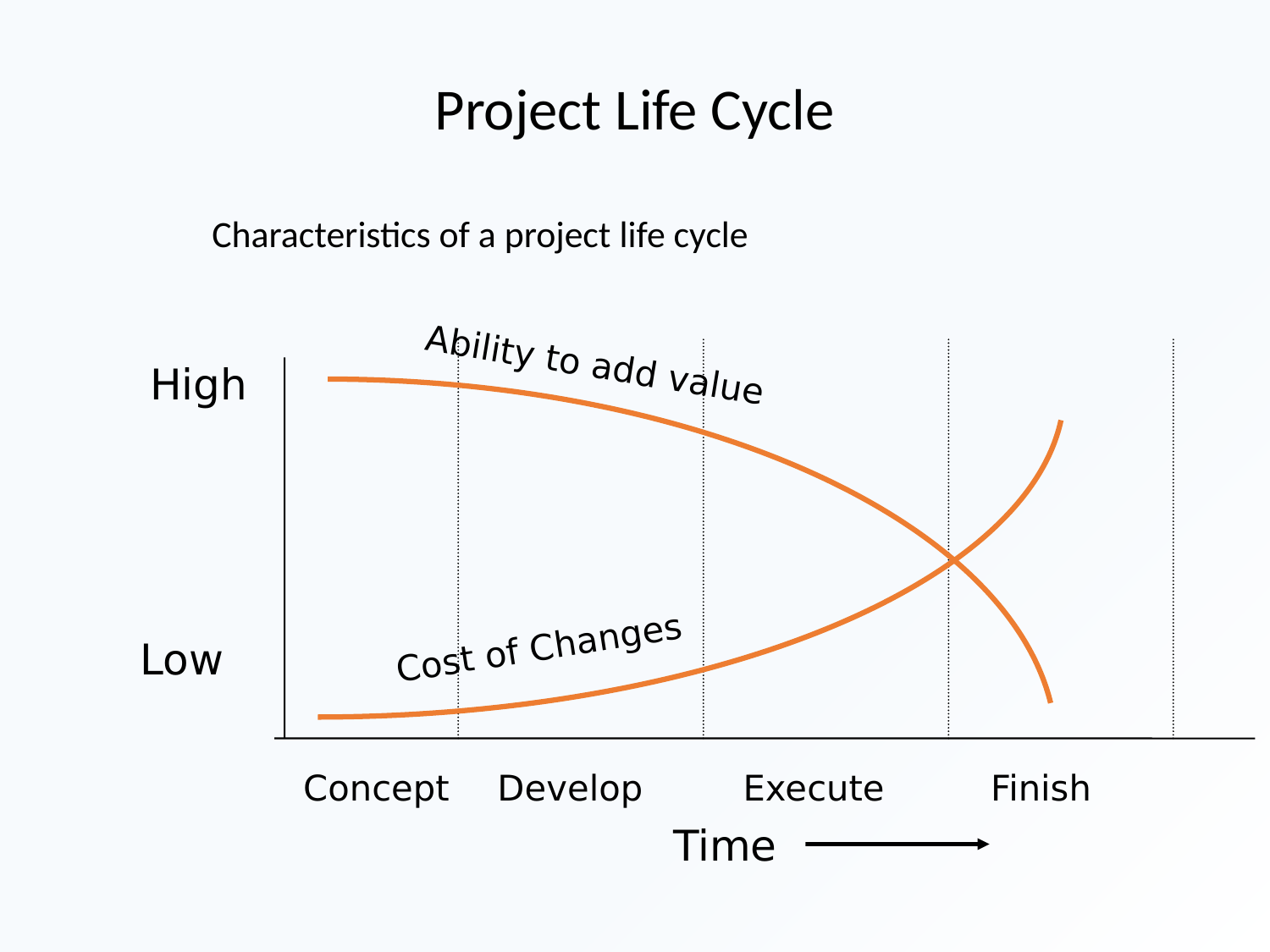

# Project Life Cycle
Characteristics of a project life cycle

Ability to add value

High

Cost of Changes
Low

Concept
Develop
Execute
Finish
Time